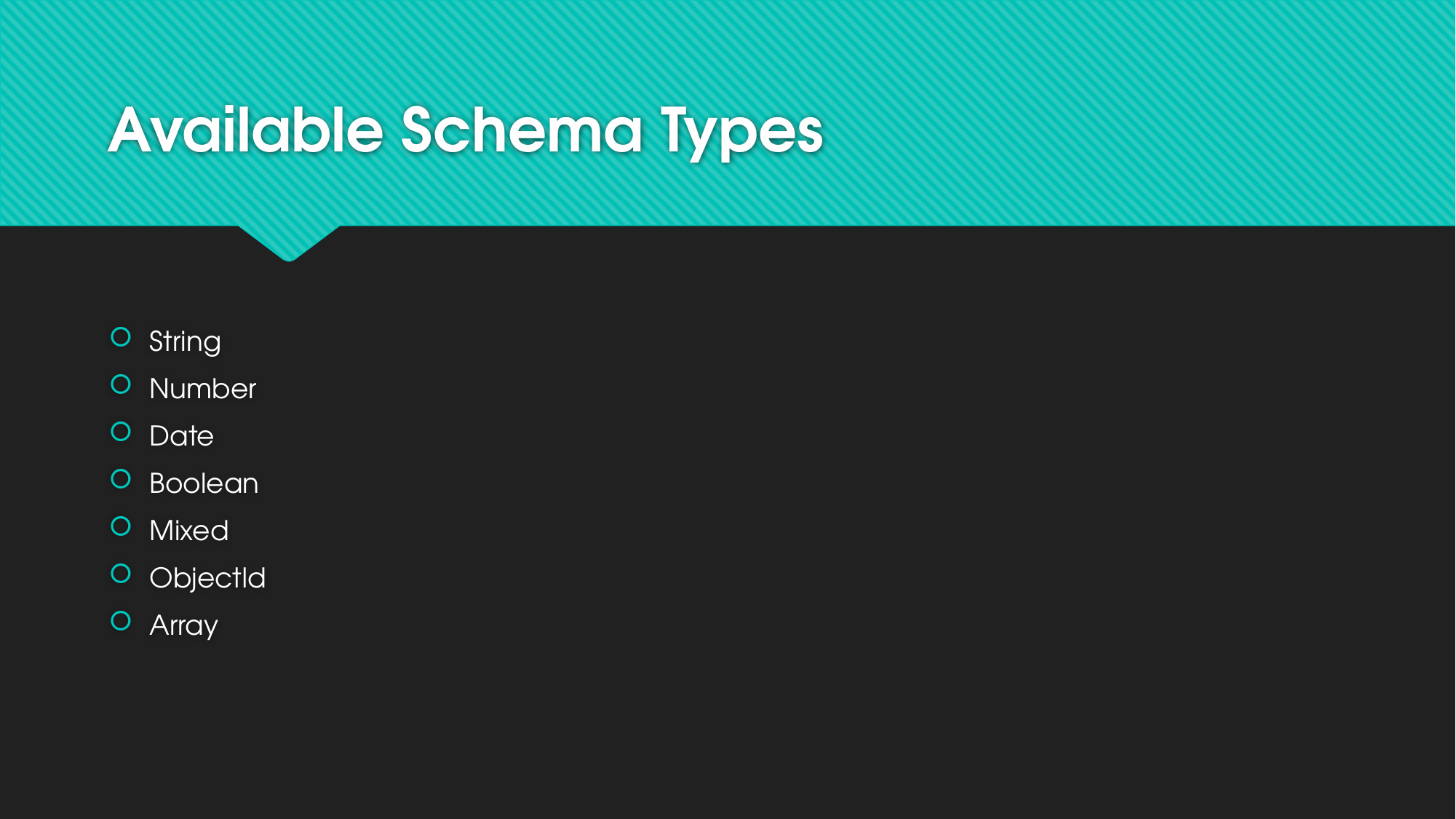

# Available Schema Types
String
Number
Date
Boolean
Mixed
ObjectId
Array